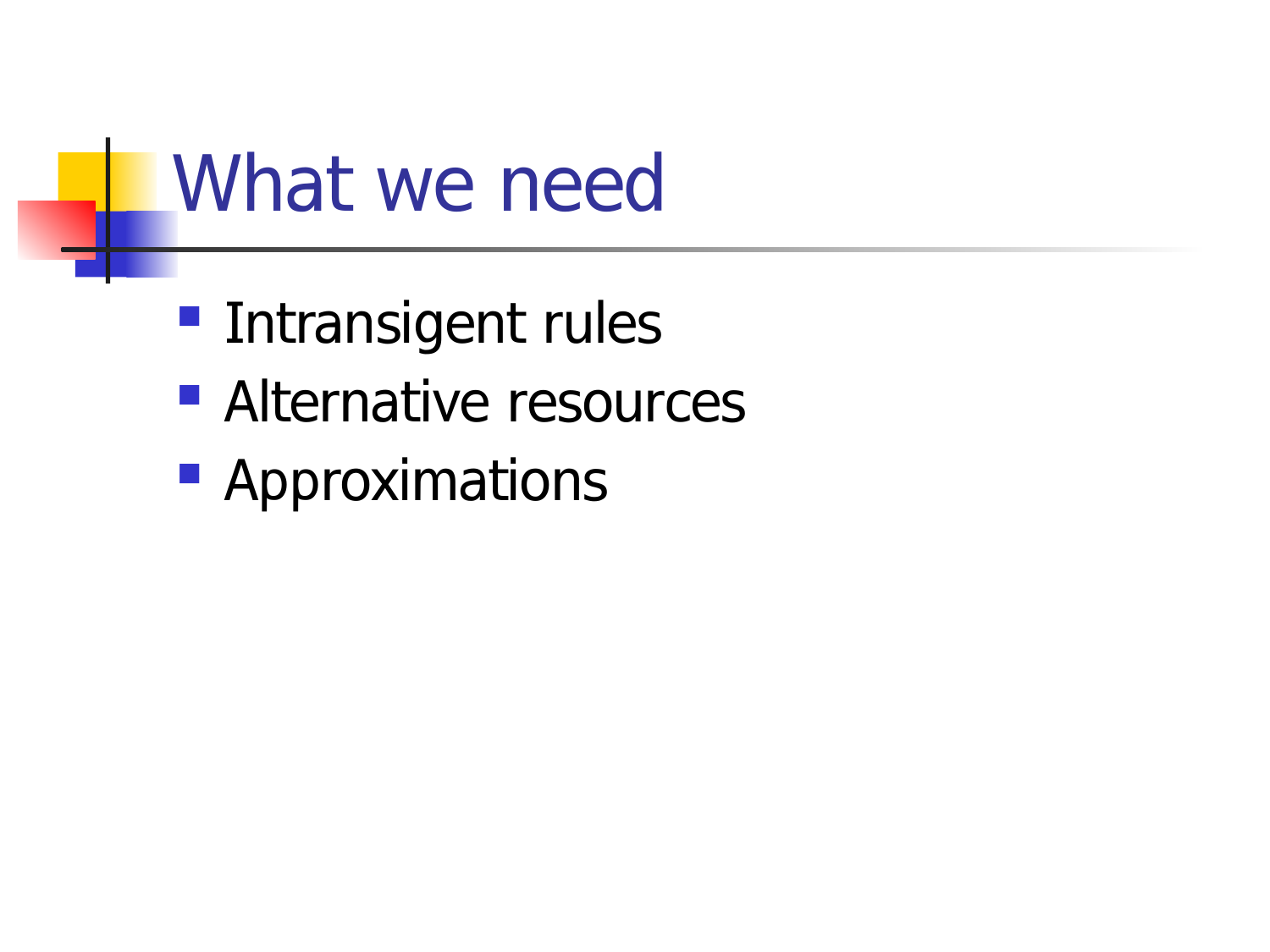

# What we need
Intransigent rules
Alternative resources
Approximations